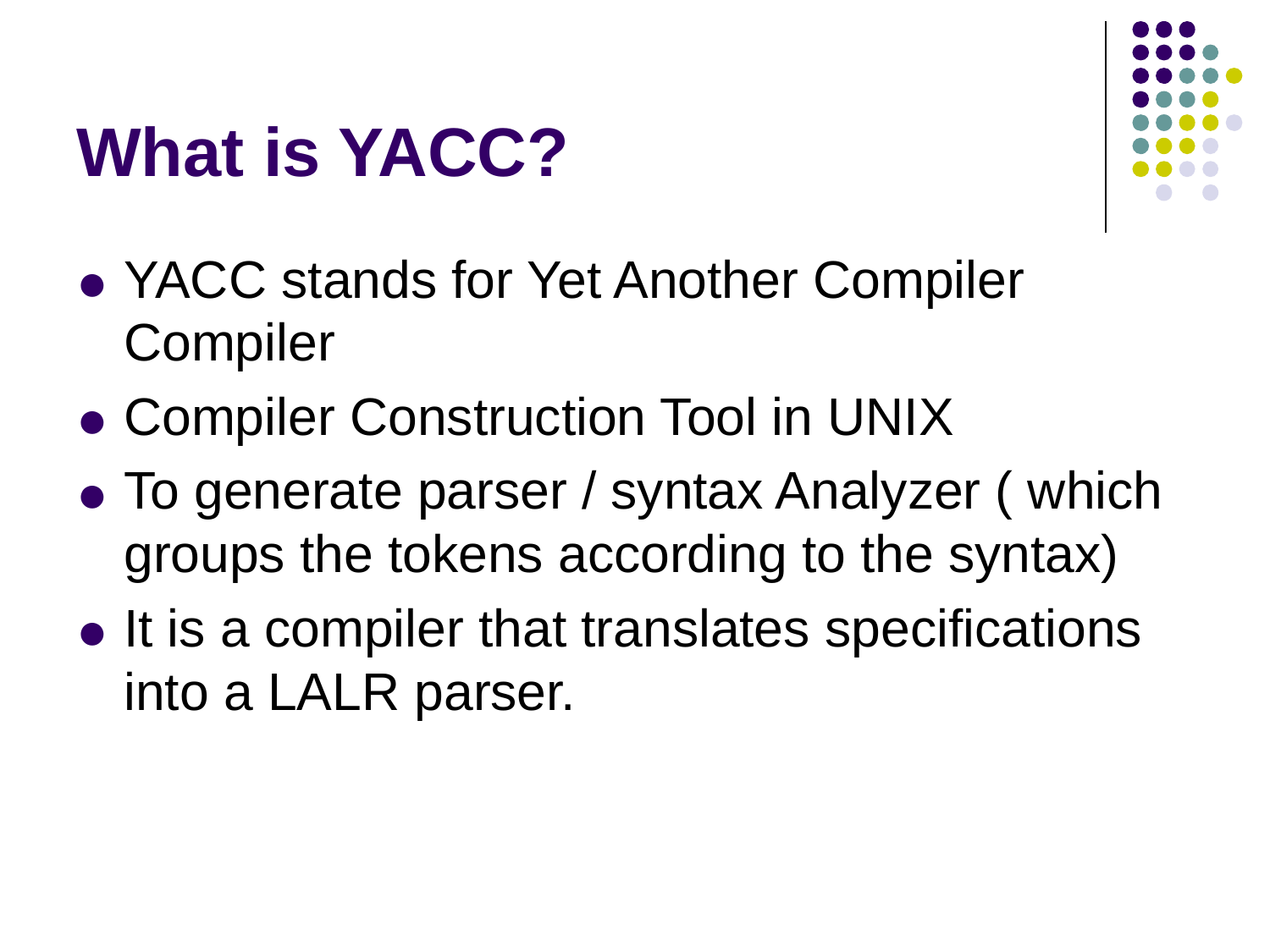

# What is YACC?
YACC stands for Yet Another Compiler Compiler
Compiler Construction Tool in UNIX
To generate parser / syntax Analyzer ( which groups the tokens according to the syntax)
It is a compiler that translates specifications into a LALR parser.